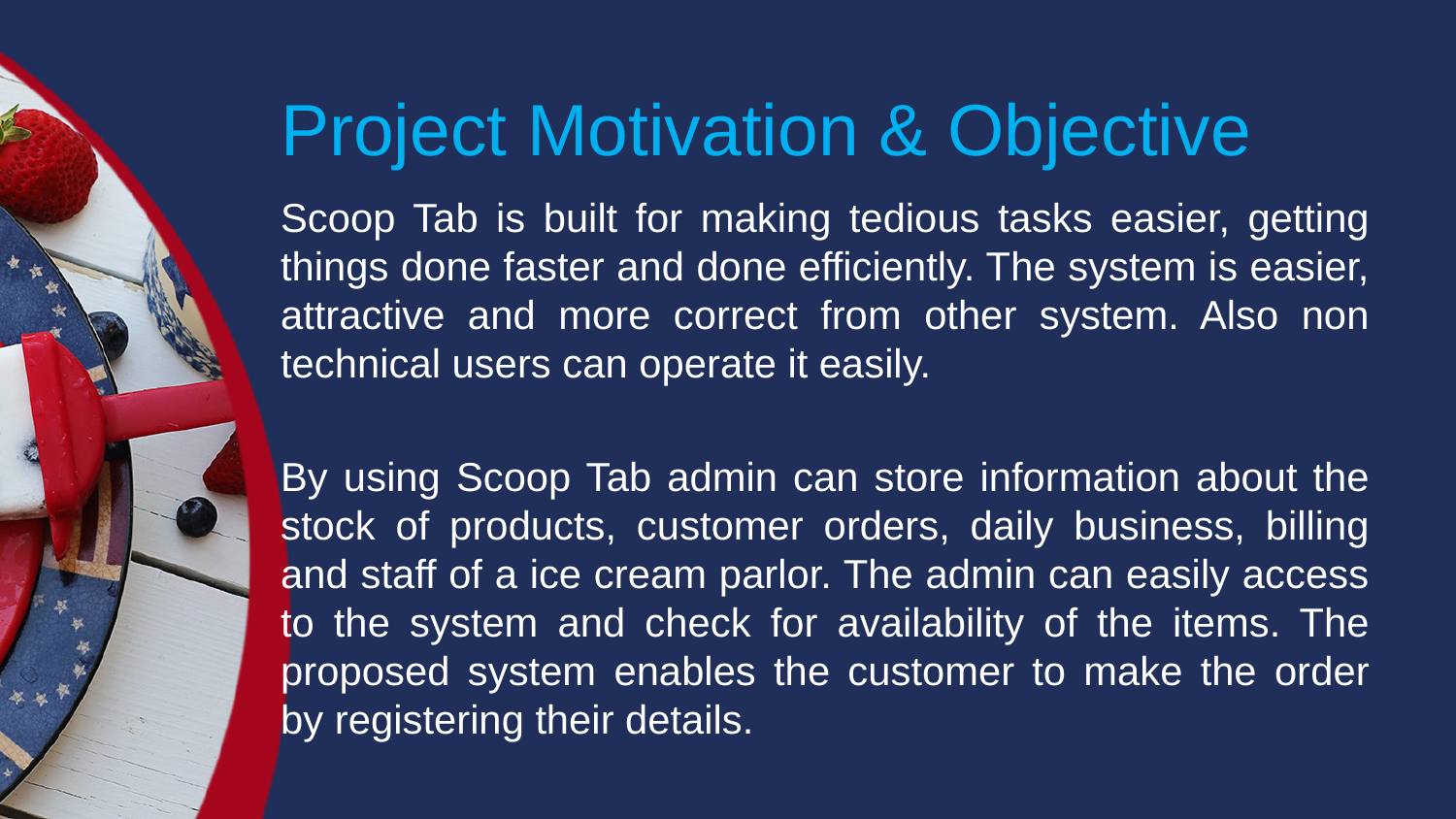

# Project Motivation & Objective
Scoop Tab is built for making tedious tasks easier, getting things done faster and done efficiently. The system is easier, attractive and more correct from other system. Also non technical users can operate it easily.

By using Scoop Tab admin can store information about the stock of products, customer orders, daily business, billing and staff of a ice cream parlor. The admin can easily access to the system and check for availability of the items. The proposed system enables the customer to make the order by registering their details.